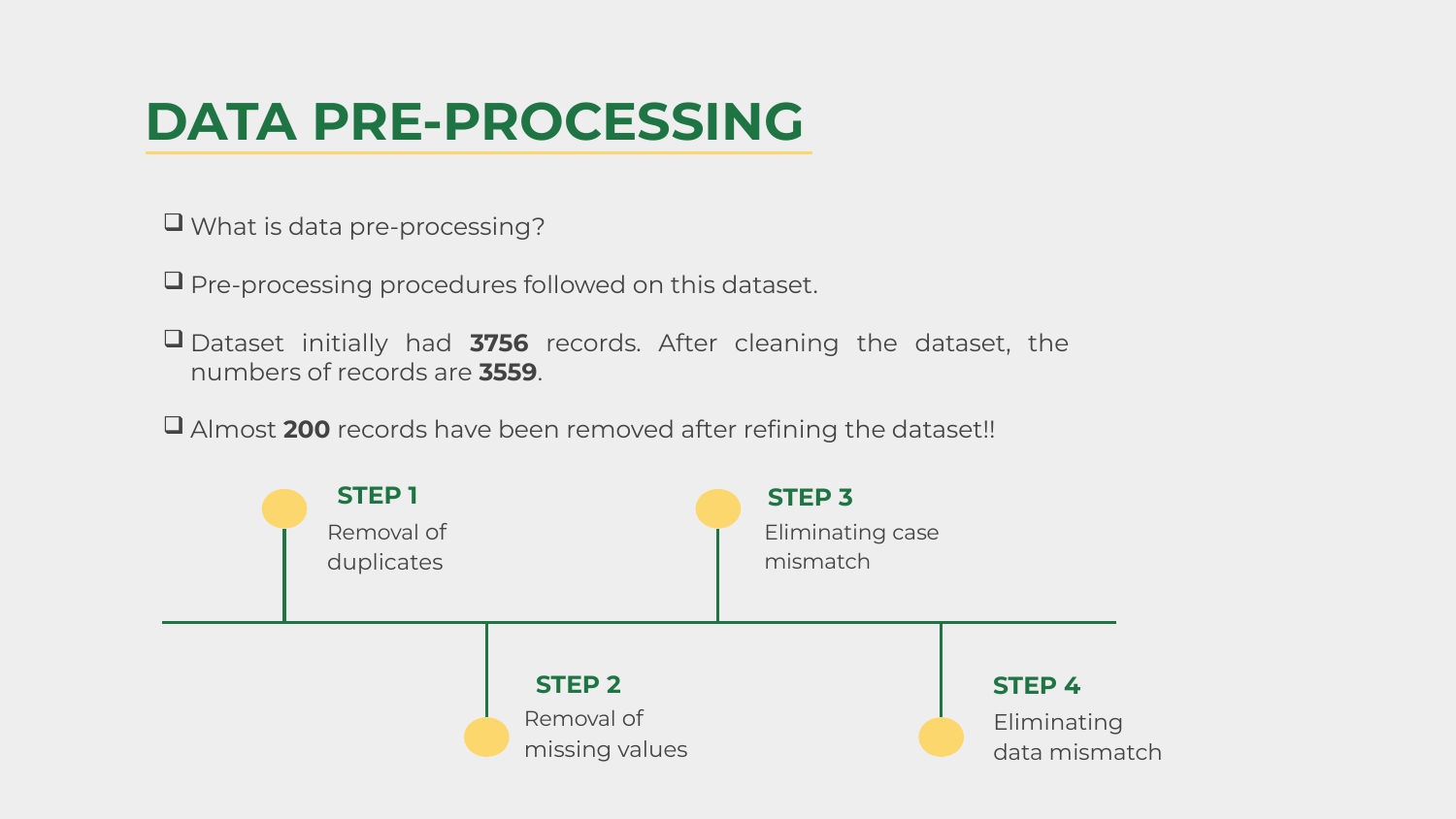

# DATA PRE-PROCESSING
What is data pre-processing?

Pre-processing procedures followed on this dataset.

Dataset initially had 3756 records. After cleaning the dataset, the numbers of records are 3559.

Almost 200 records have been removed after refining the dataset!!

STEP 1
STEP 3

Removal of duplicates
Eliminating case mismatch
STEP 2
STEP 4
Removal of missing values
Eliminating data mismatch